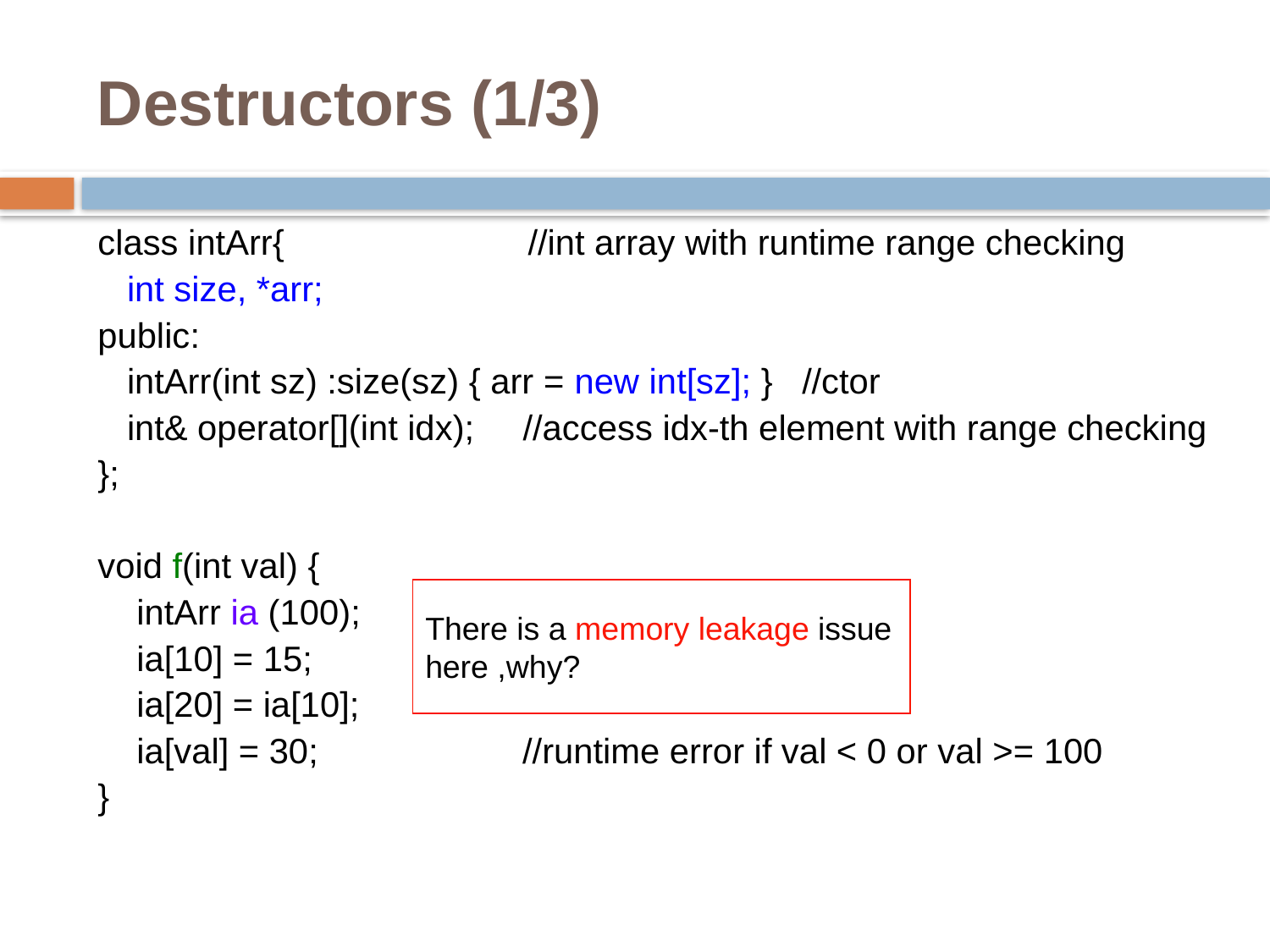

# Destructors (1/3)
class intArr{                         //int array with runtime range checking
   int size, *arr;
public:
   intArr(int sz) :size(sz) { arr = new int[sz]; }   //ctor
   int& operator[](int idx);     //access idx-th element with range checking
};

void f(int val) {
    intArr ia (100);
    ia[10] = 15;
    ia[20] = ia[10];
    ia[val] = 30;                     //runtime error if val < 0 or val >= 100
}
There is a memory leakage issue
here ,why?